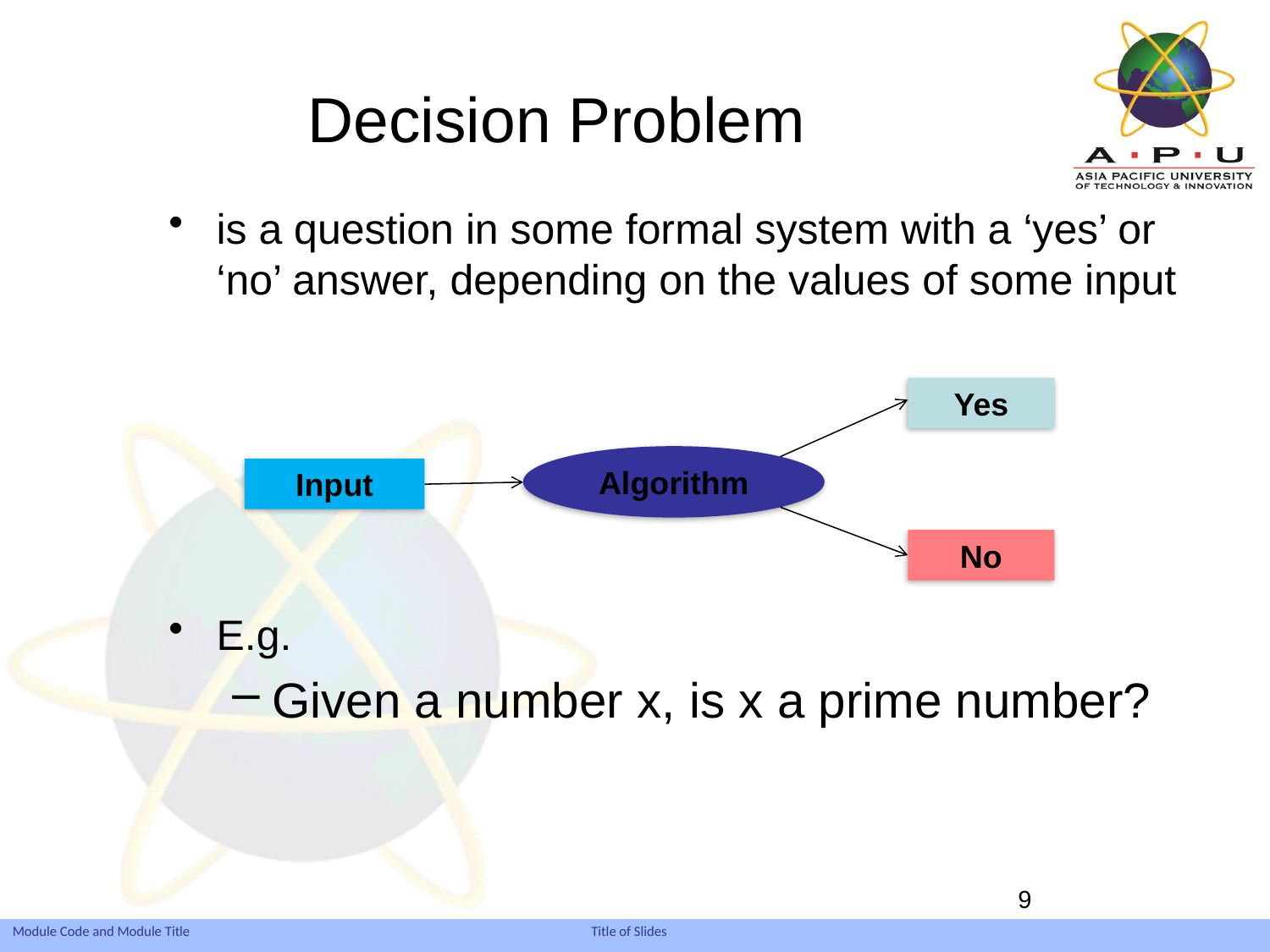

# Decision Problem
is a question in some formal system with a ‘yes’ or ‘no’ answer, depending on the values of some input

E.g.
Given a number x, is x a prime number?

Yes

Algorithm
Input

No

9